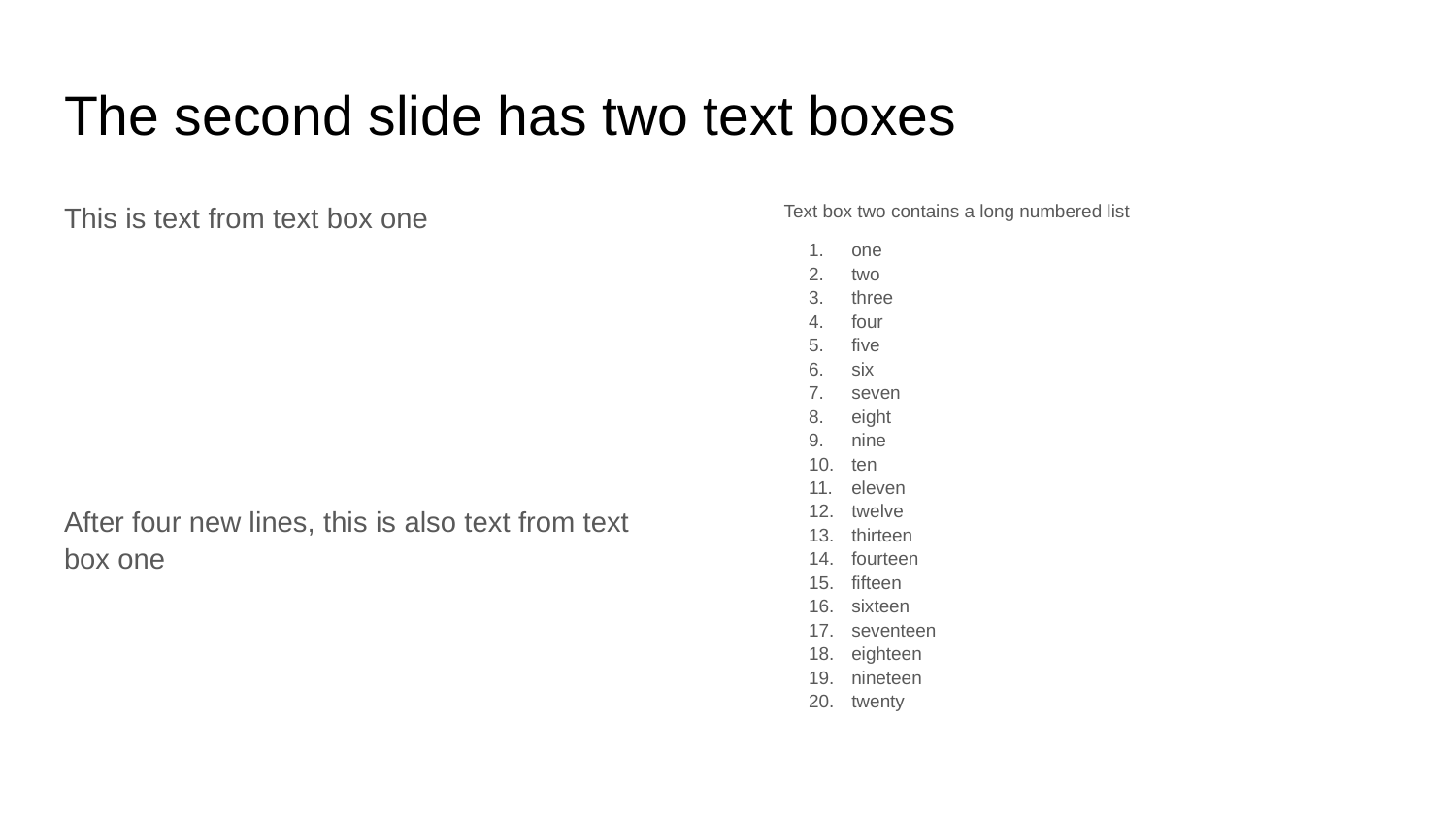

# The second slide has two text boxes
This is text from text box one

After four new lines, this is also text from text box one
Text box two contains a long numbered list
one
two
three
four
five
six
seven
eight
nine
ten
eleven
twelve
thirteen
fourteen
fifteen
sixteen
seventeen
eighteen
nineteen
twenty